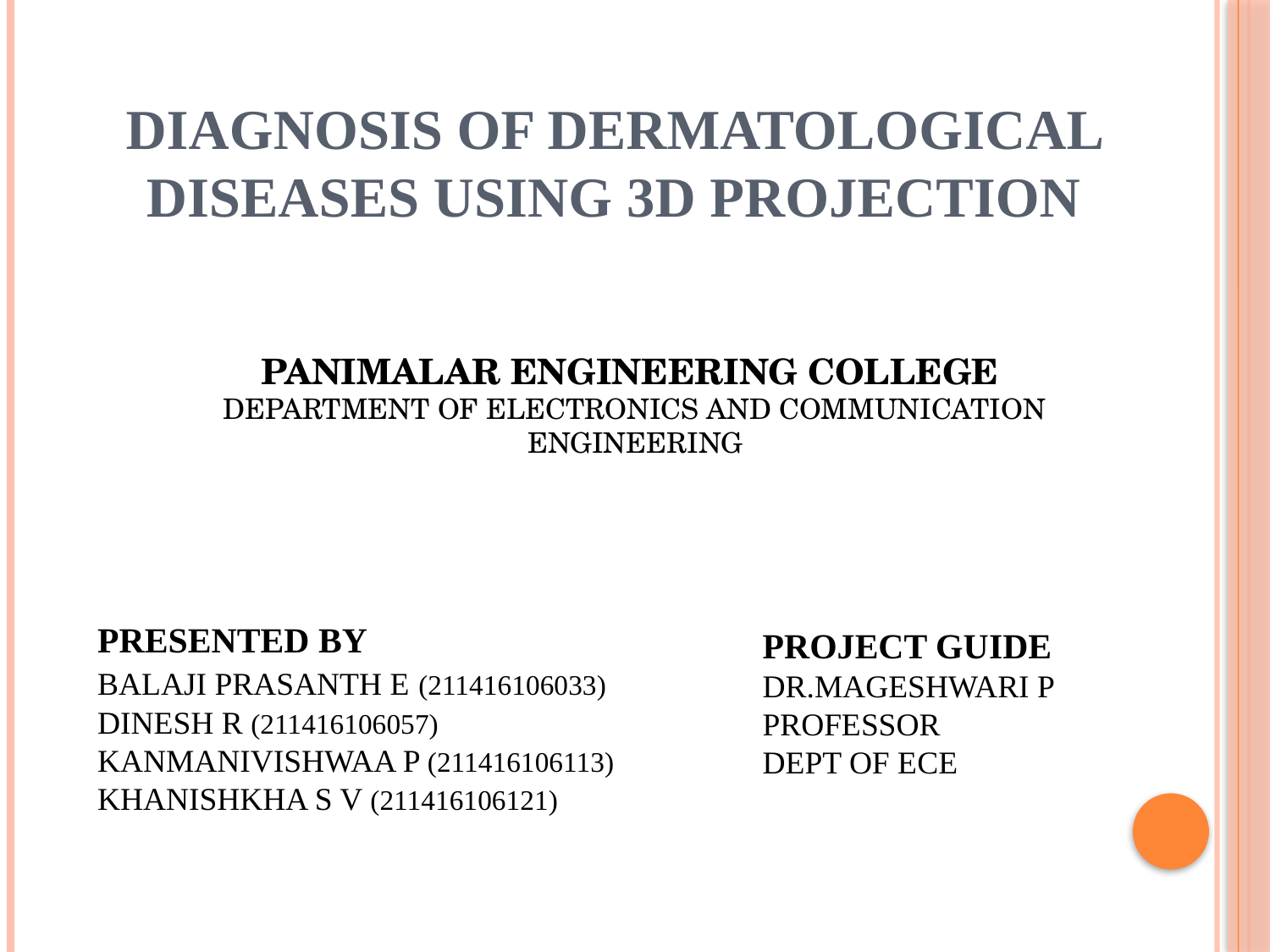

# DIAGNOSIS OF DERMATOLOGICAL DISEASES USING 3D PROJECTION
PANIMALAR ENGINEERING COLLEGE
DEPARTMENT OF ELECTRONICS AND COMMUNICATION ENGINEERING
PRESENTED BY
BALAJI PRASANTH E (211416106033)
DINESH R (211416106057)
KANMANIVISHWAA P (211416106113)
KHANISHKHA S V (211416106121)

PROJECT GUIDE
DR.MAGESHWARI P
PROFESSOR
DEPT OF ECE